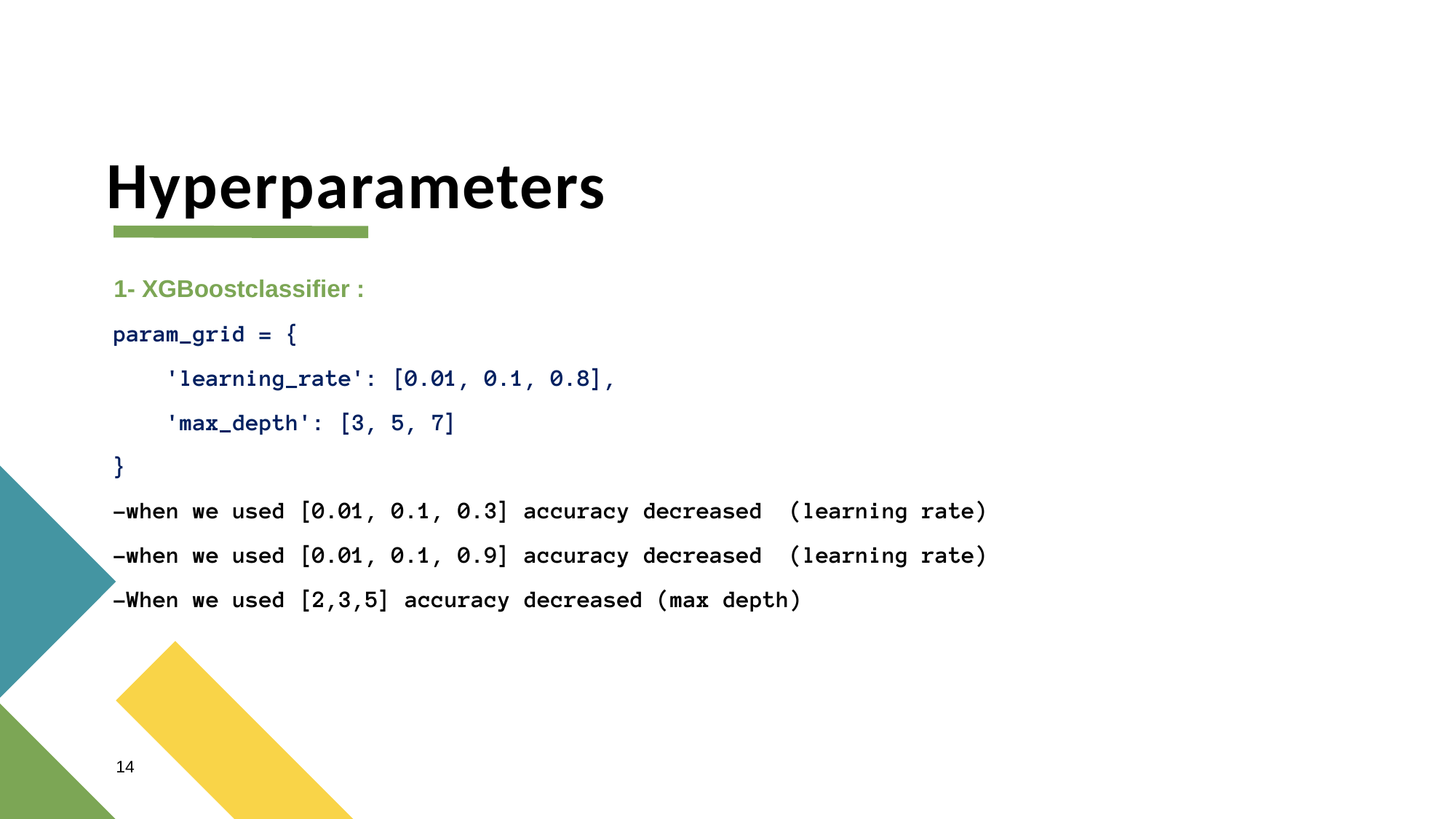

# Hyperparameters
1- XGBoostclassifier :
param_grid = {
    'learning_rate': [0.01, 0.1, 0.8],
    'max_depth': [3, 5, 7]
}
-when we used [0.01, 0.1, 0.3] accuracy decreased  (learning rate)
-when we used [0.01, 0.1, 0.9] accuracy decreased  (learning rate)
-When we used [2,3,5] accuracy decreased (max depth)

14